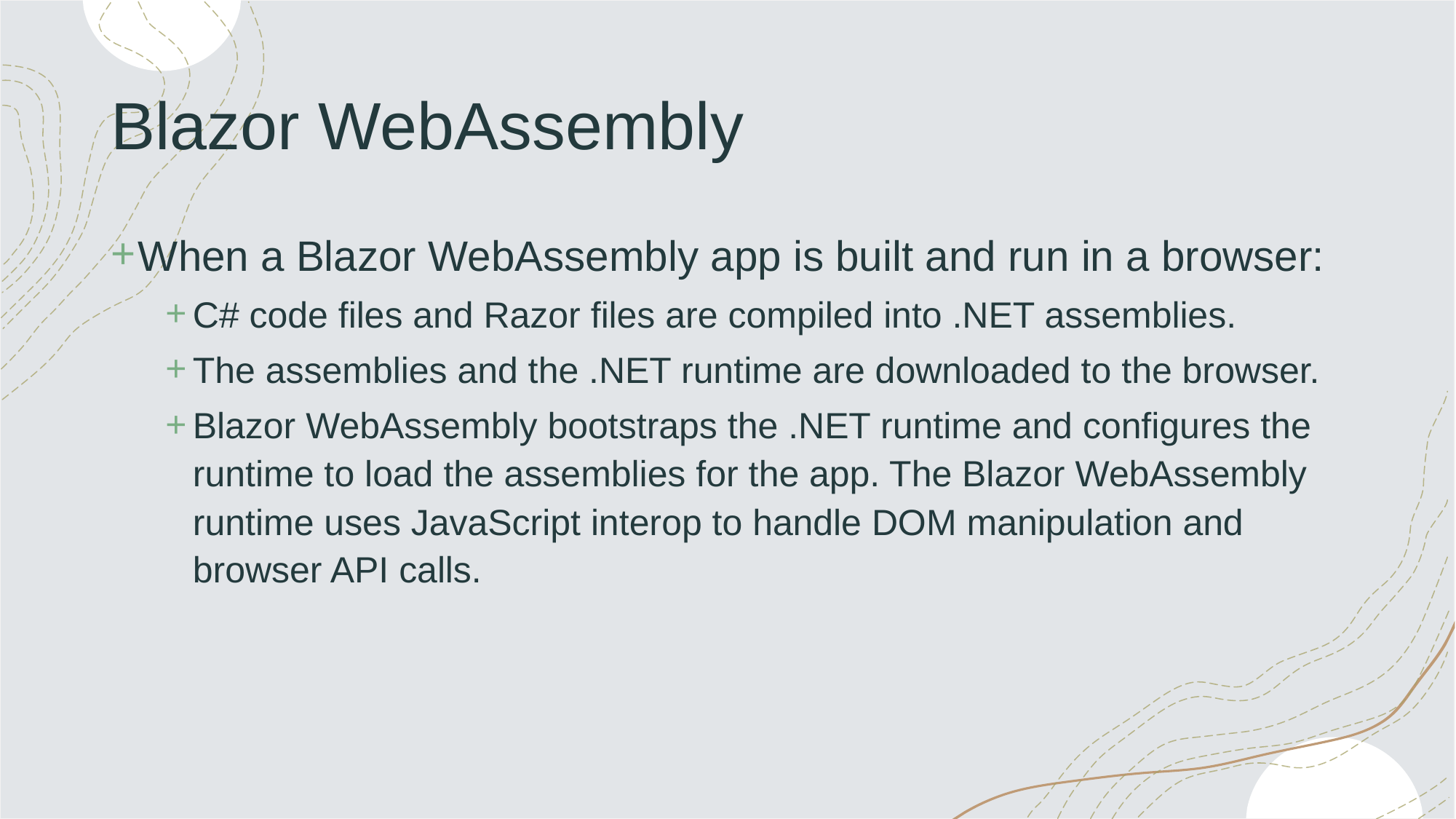

# Blazor WebAssembly
When a Blazor WebAssembly app is built and run in a browser:
C# code files and Razor files are compiled into .NET assemblies.
The assemblies and the .NET runtime are downloaded to the browser.
Blazor WebAssembly bootstraps the .NET runtime and configures the runtime to load the assemblies for the app. The Blazor WebAssembly runtime uses JavaScript interop to handle DOM manipulation and browser API calls.